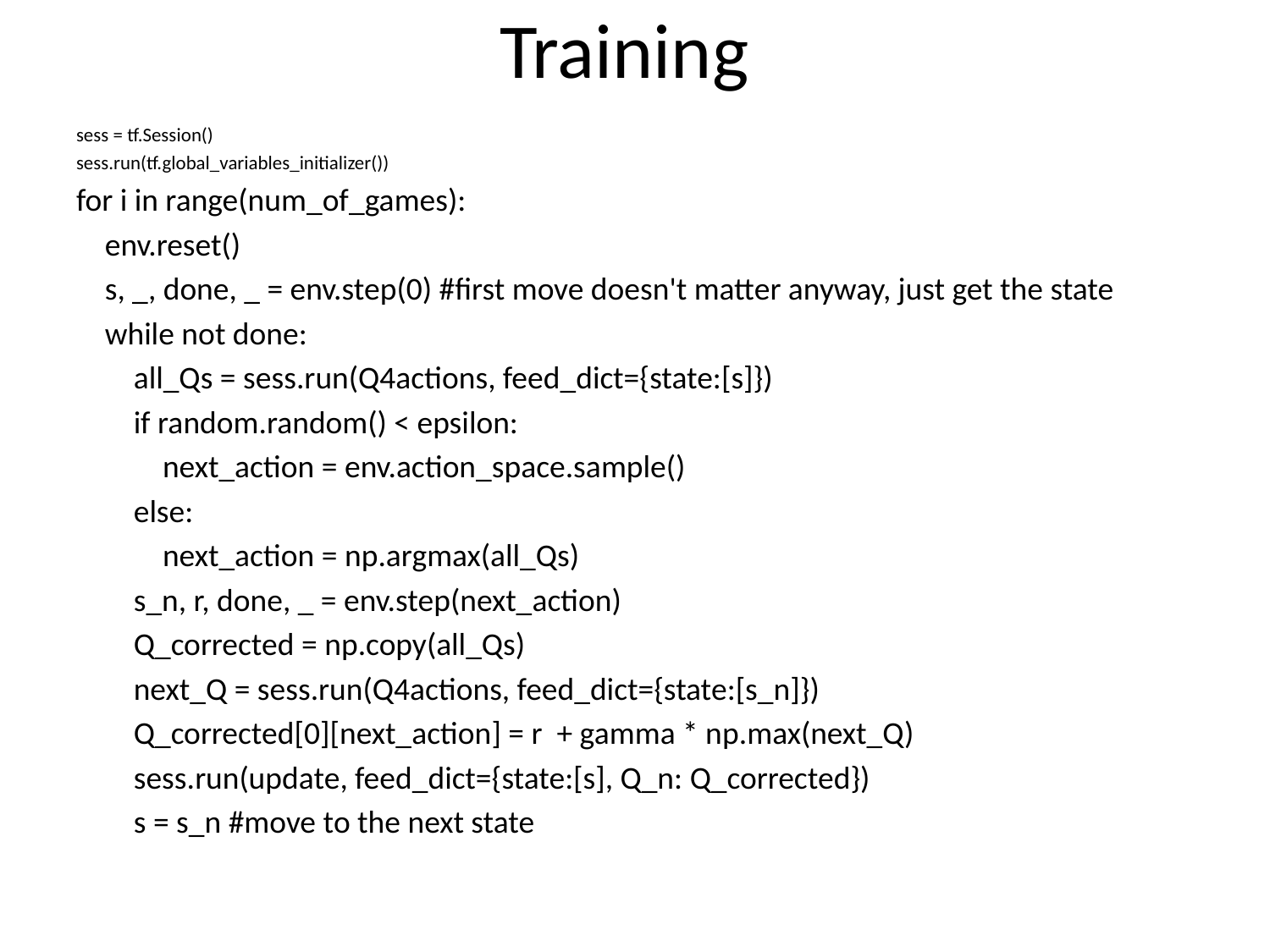

# Training
sess = tf.Session()
sess.run(tf.global_variables_initializer())
for i in range(num_of_games):
    env.reset()
    s, _, done, _ = env.step(0) #first move doesn't matter anyway, just get the state
    while not done:
        all_Qs = sess.run(Q4actions, feed_dict={state:[s]})
        if random.random() < epsilon:
            next_action = env.action_space.sample()
        else:
            next_action = np.argmax(all_Qs)
        s_n, r, done, _ = env.step(next_action)
        Q_corrected = np.copy(all_Qs)
        next_Q = sess.run(Q4actions, feed_dict={state:[s_n]})
        Q_corrected[0][next_action] = r  + gamma * np.max(next_Q)
        sess.run(update, feed_dict={state:[s], Q_n: Q_corrected})
        s = s_n #move to the next state